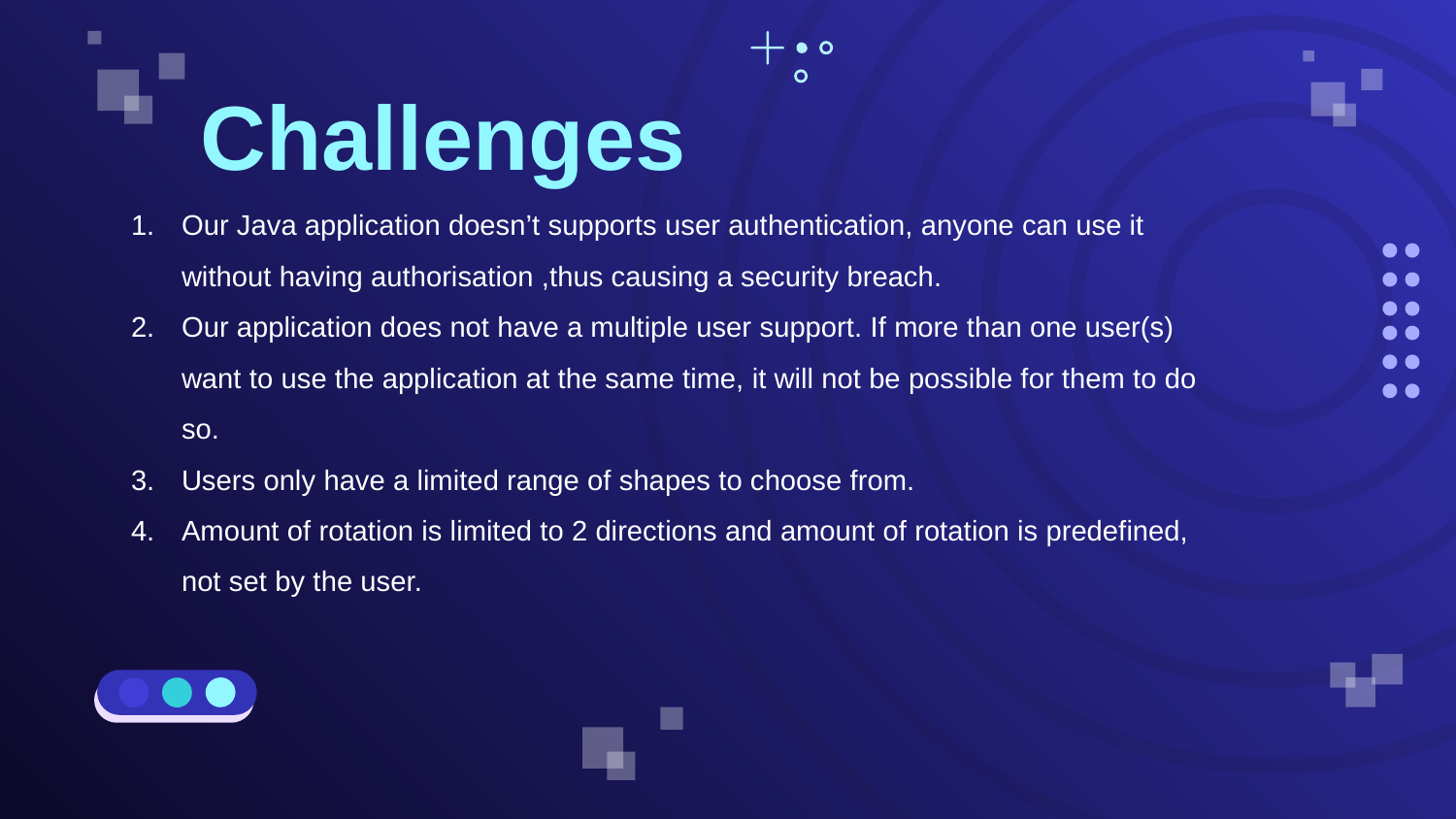

# Challenges
Our Java application doesn’t supports user authentication, anyone can use it without having authorisation ,thus causing a security breach.
Our application does not have a multiple user support. If more than one user(s) want to use the application at the same time, it will not be possible for them to do so.
Users only have a limited range of shapes to choose from.
Amount of rotation is limited to 2 directions and amount of rotation is predefined, not set by the user.